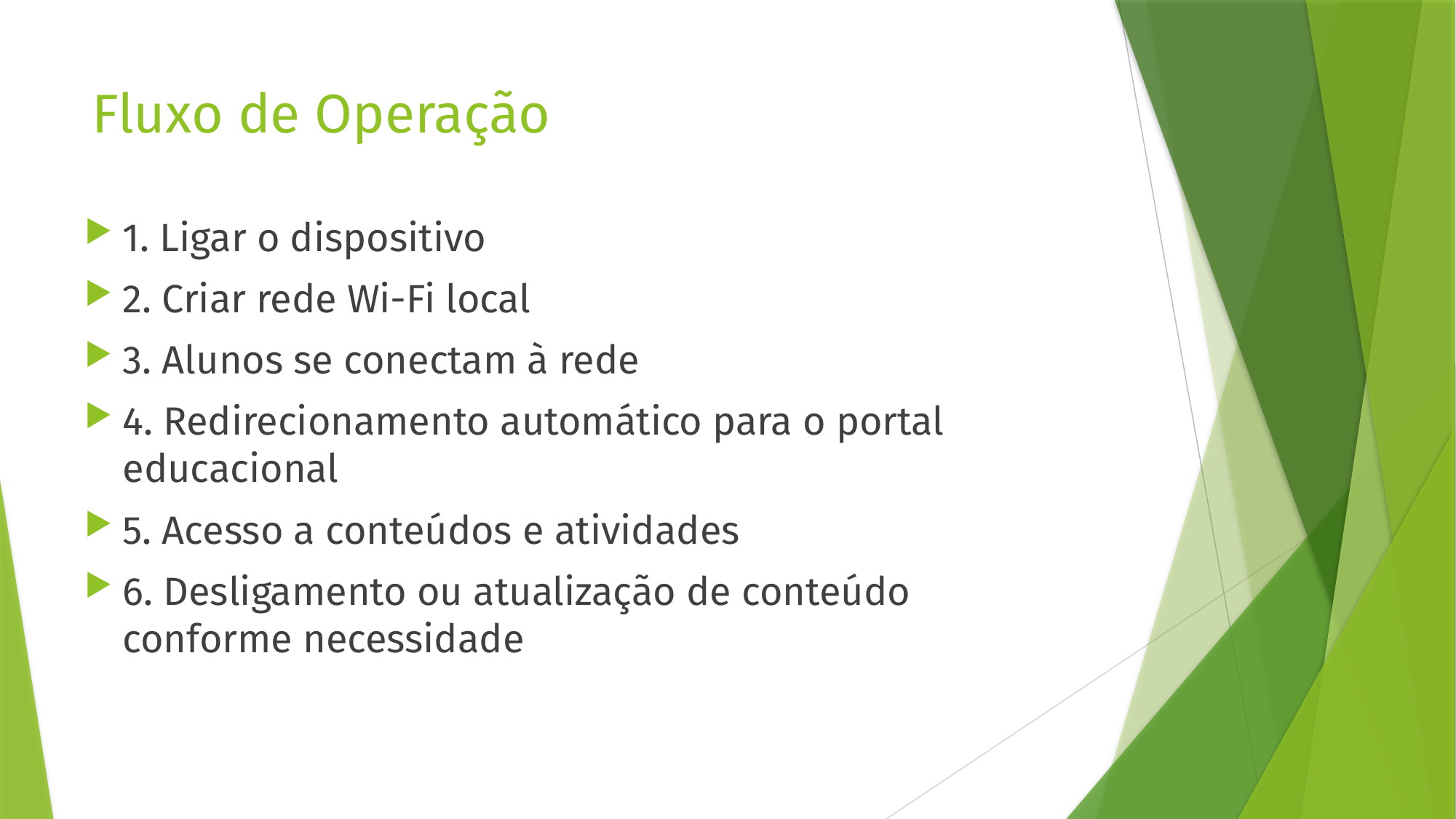

# Fluxo de Operação
1. Ligar o dispositivo
2. Criar rede Wi-Fi local
3. Alunos se conectam à rede
4. Redirecionamento automático para o portal educacional
5. Acesso a conteúdos e atividades
6. Desligamento ou atualização de conteúdo conforme necessidade